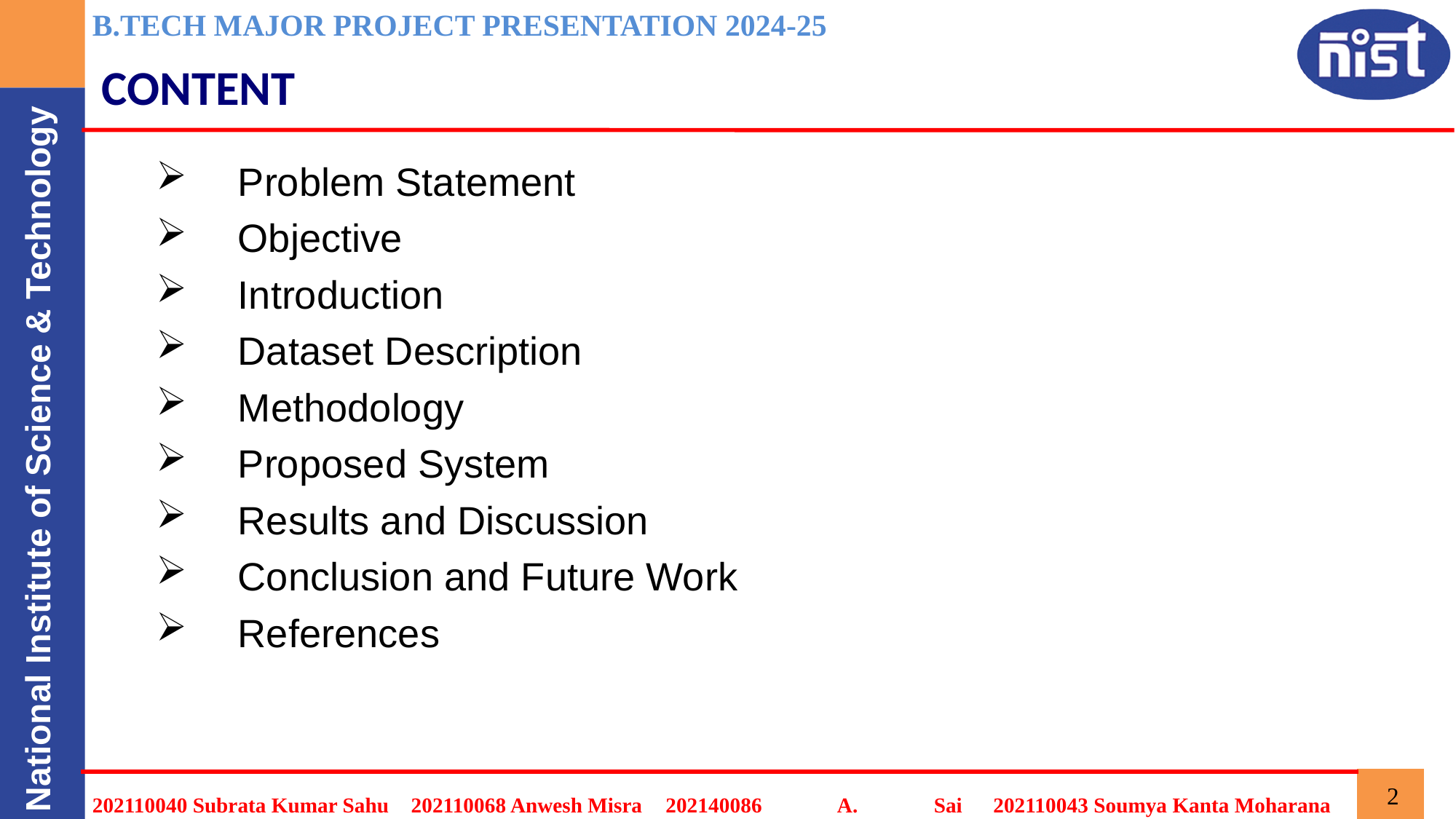

B.TECH MAJOR PROJECT PRESENTATION 2024-25

CONTENT
Problem Statement
Objective
Introduction
Dataset Description
Methodology
Proposed System
Results and Discussion
Conclusion and Future Work
References
202110040 Subrata Kumar Sahu
202110068 Anwesh Misra
202140086 A. Sai Satyanarayana
202110043 Soumya Kanta Moharana
2